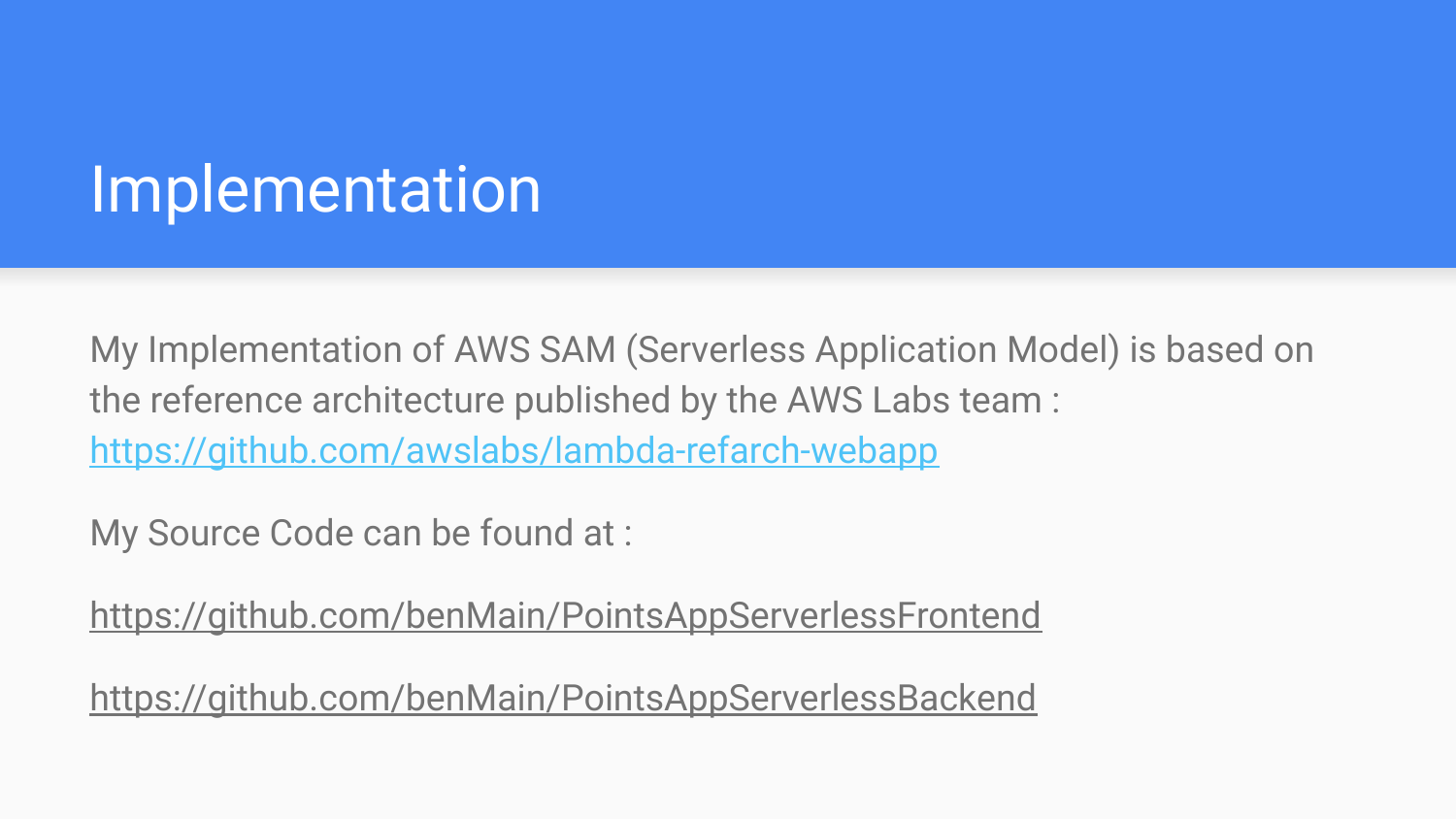

# Implementation
My Implementation of AWS SAM (Serverless Application Model) is based on the reference architecture published by the AWS Labs team : https://github.com/awslabs/lambda-refarch-webapp
My Source Code can be found at :
https://github.com/benMain/PointsAppServerlessFrontend
https://github.com/benMain/PointsAppServerlessBackend